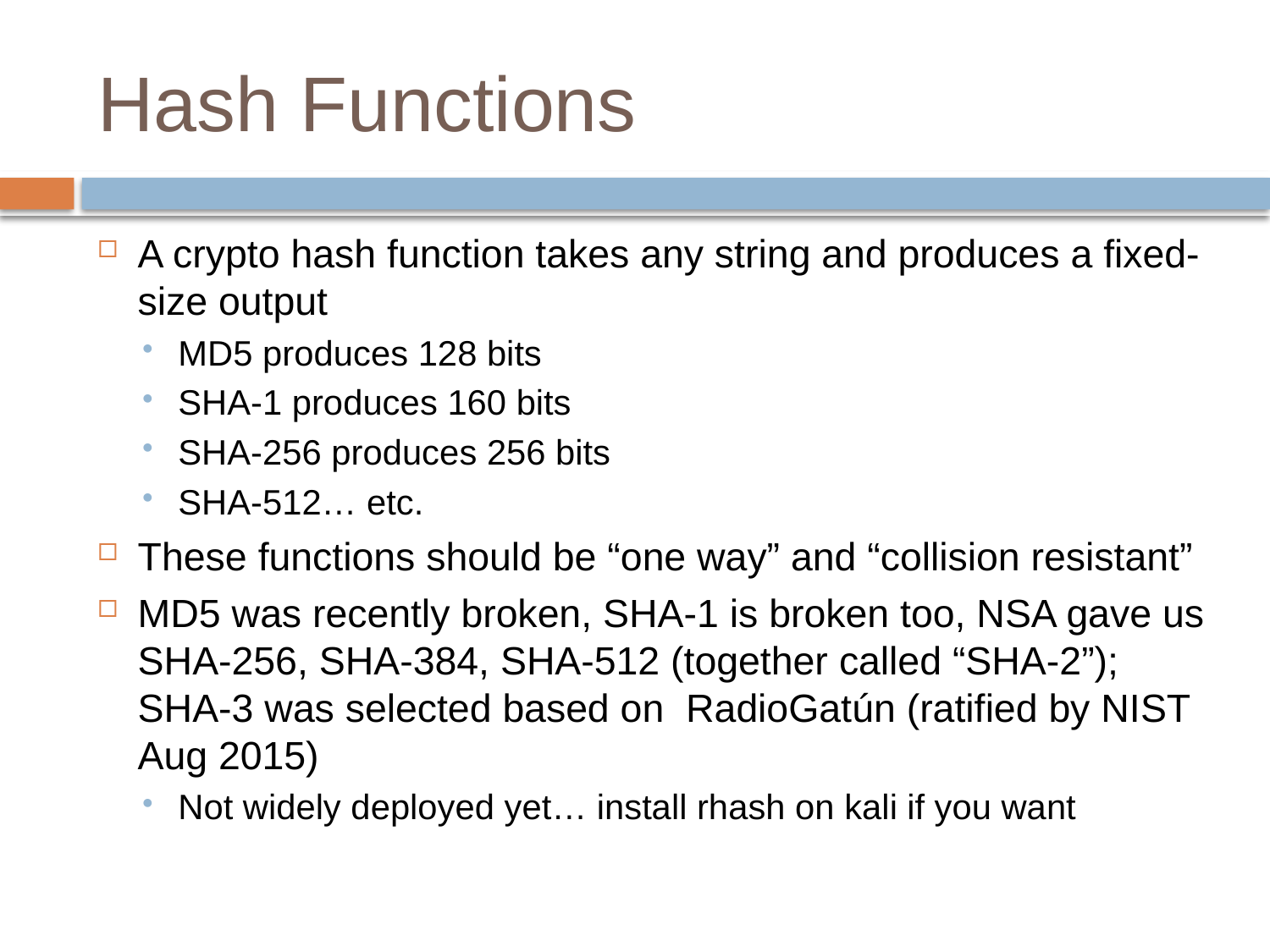

# Hash Functions
A crypto hash function takes any string and produces a fixed-size output
MD5 produces 128 bits
SHA-1 produces 160 bits
SHA-256 produces 256 bits
SHA-512… etc.
These functions should be “one way” and “collision resistant”
MD5 was recently broken, SHA-1 is broken too, NSA gave us SHA-256, SHA-384, SHA-512 (together called “SHA-2”); SHA-3 was selected based on  RadioGatún (ratified by NIST Aug 2015)
Not widely deployed yet… install rhash on kali if you want